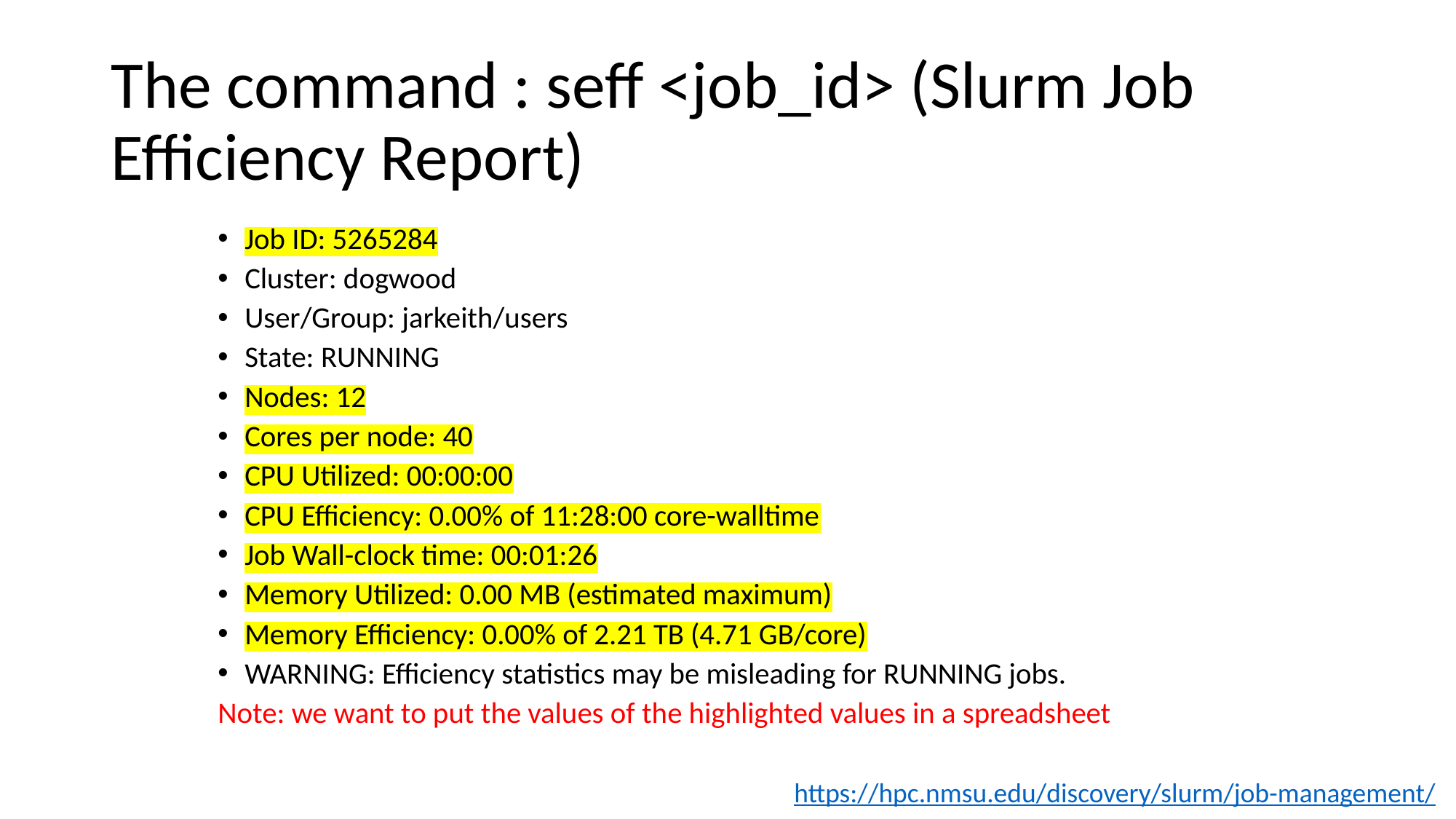

# The command : seff <job_id> (Slurm Job Efficiency Report)
Job ID: 5265284
Cluster: dogwood
User/Group: jarkeith/users
State: RUNNING
Nodes: 12
Cores per node: 40
CPU Utilized: 00:00:00
CPU Efficiency: 0.00% of 11:28:00 core-walltime
Job Wall-clock time: 00:01:26
Memory Utilized: 0.00 MB (estimated maximum)
Memory Efficiency: 0.00% of 2.21 TB (4.71 GB/core)
WARNING: Efficiency statistics may be misleading for RUNNING jobs.
Note: we want to put the values of the highlighted values in a spreadsheet

https://hpc.nmsu.edu/discovery/slurm/job-management/